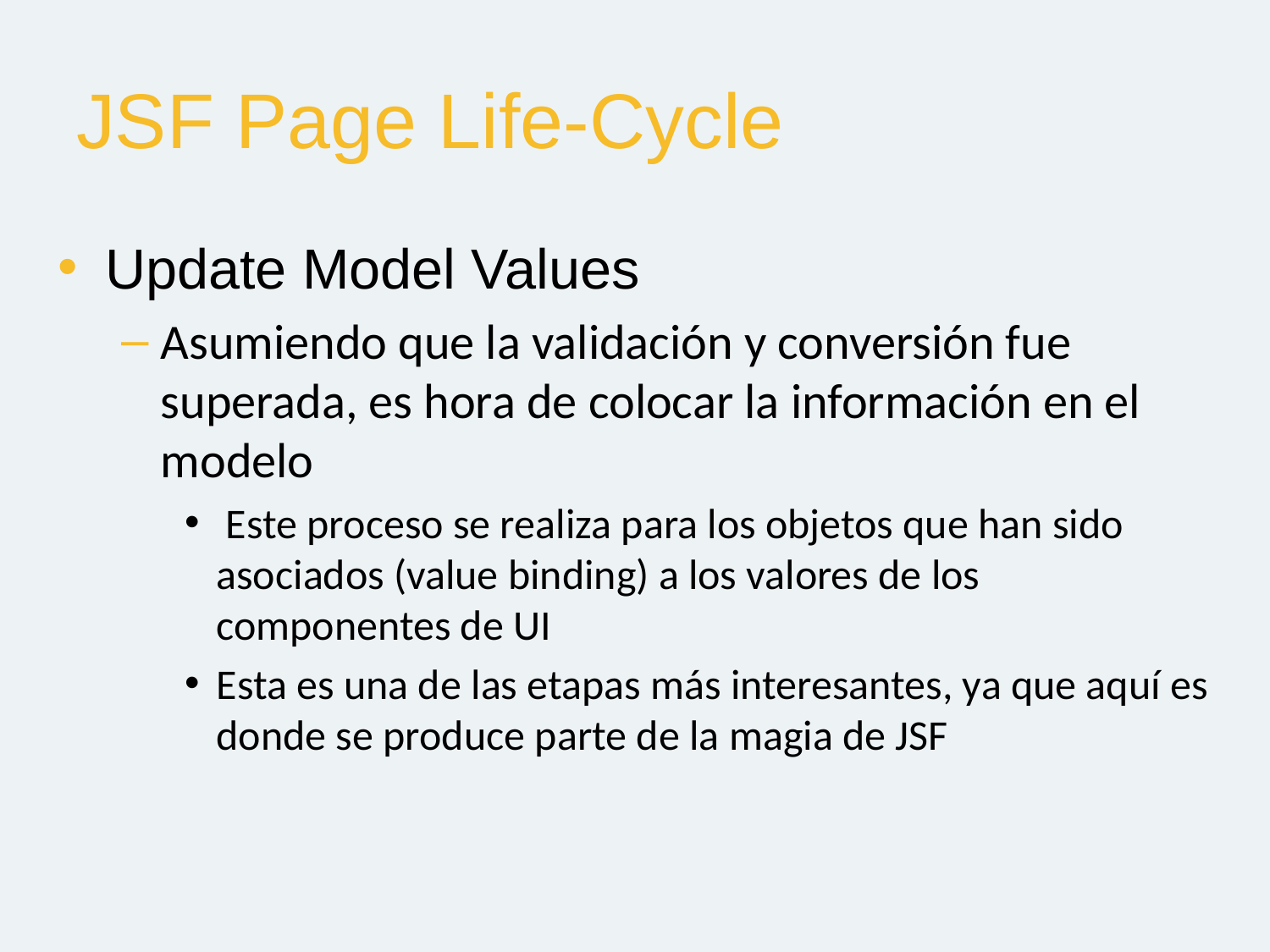

# JSF Page Life-Cycle
Update Model Values
Asumiendo que la validación y conversión fue superada, es hora de colocar la información en el modelo
 Este proceso se realiza para los objetos que han sido asociados (value binding) a los valores de los componentes de UI
Esta es una de las etapas más interesantes, ya que aquí es donde se produce parte de la magia de JSF